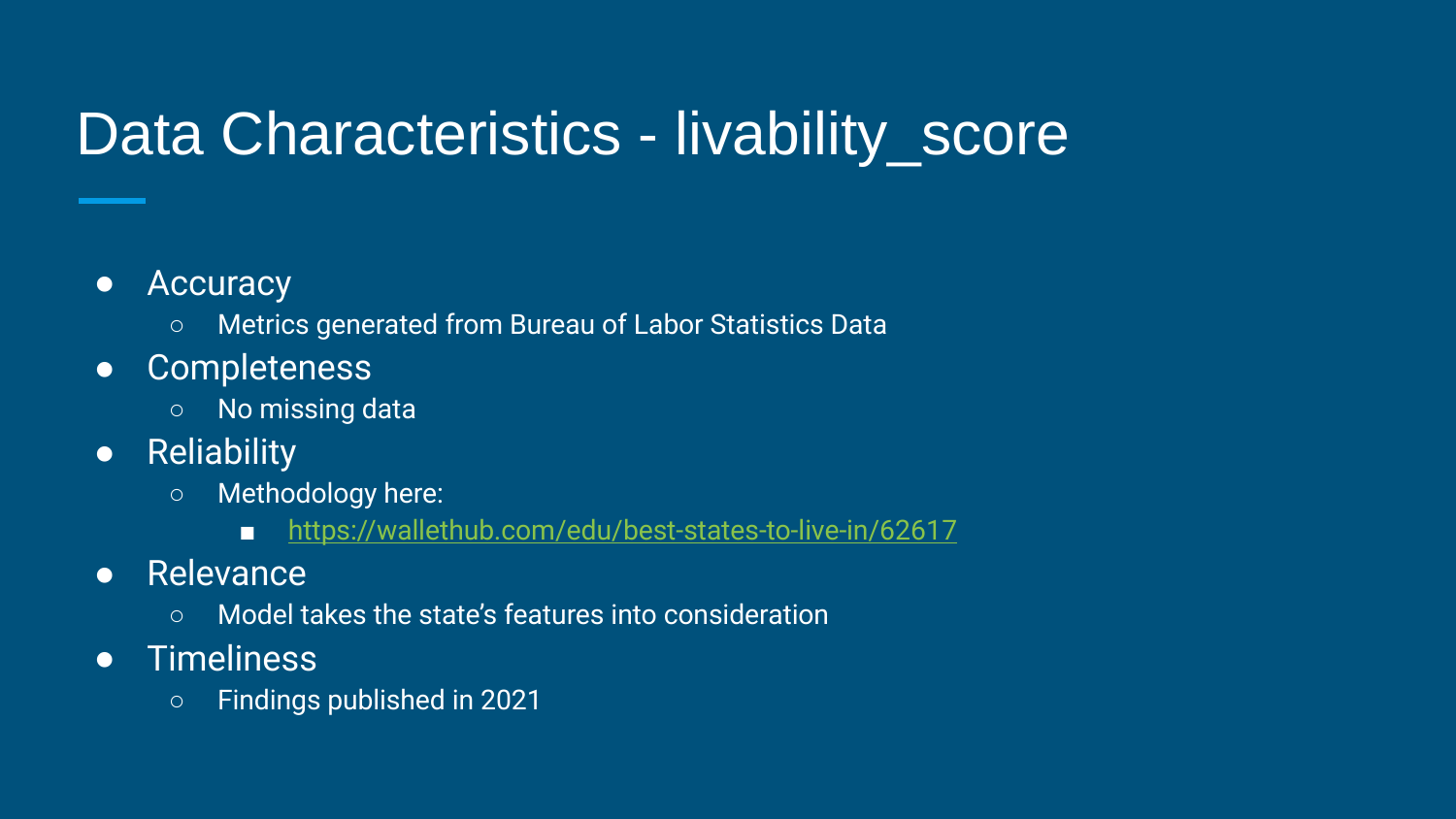

# Data Characteristics - livability_score
Accuracy
Metrics generated from Bureau of Labor Statistics Data
Completeness
No missing data
Reliability
Methodology here:
https://wallethub.com/edu/best-states-to-live-in/62617
Relevance
Model takes the state’s features into consideration
Timeliness
Findings published in 2021